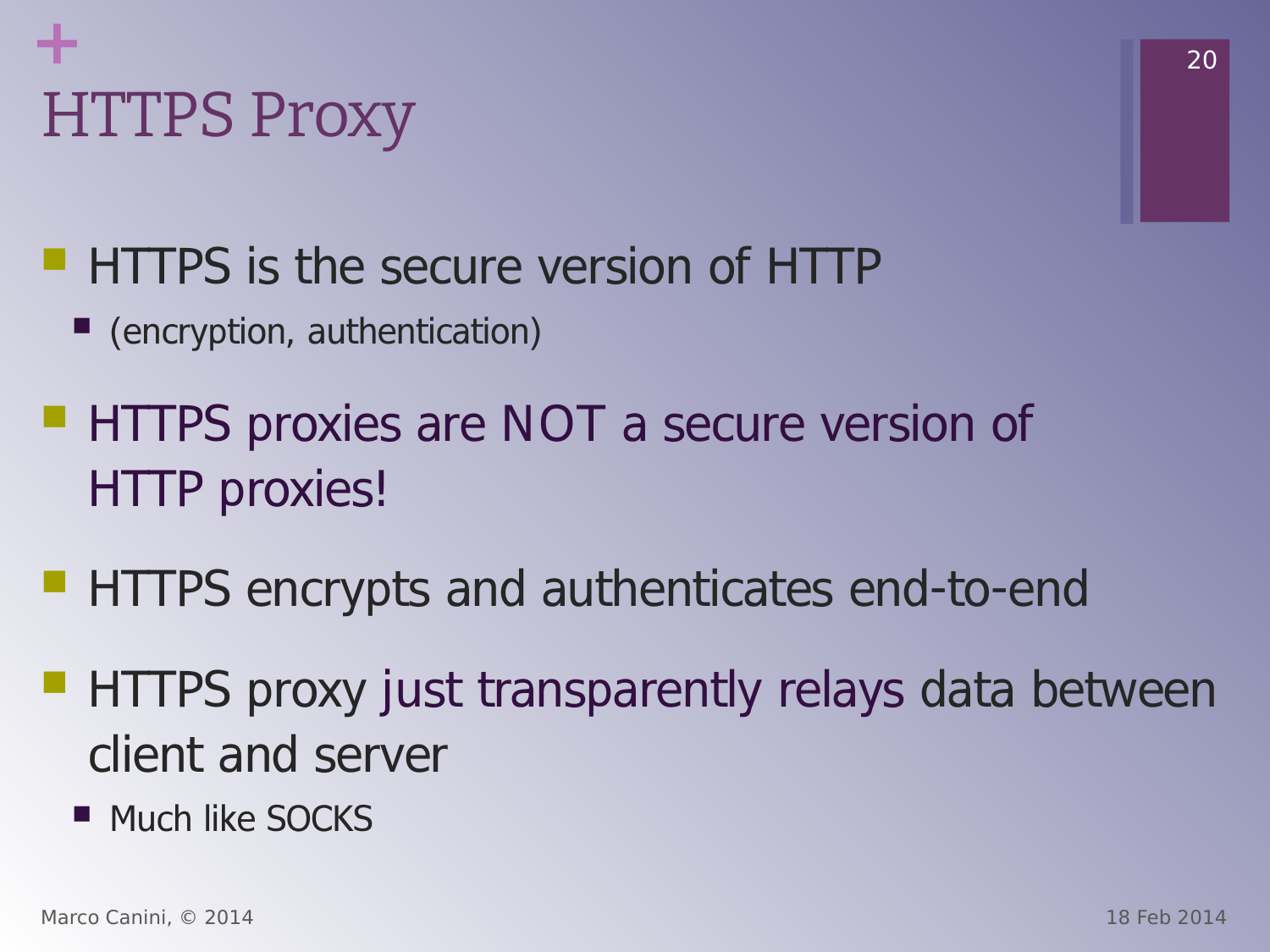

20
# HTTPS Proxy
HTTPS is the secure version of HTTP
(encryption, authentication)
HTTPS proxies are NOT a secure version of
HTTP proxies!
HTTPS encrypts and authenticates end-to-end
HTTPS proxy just transparently relays data between client and server
Much like SOCKS
Marco Canini, © 2014
18 Feb 2014